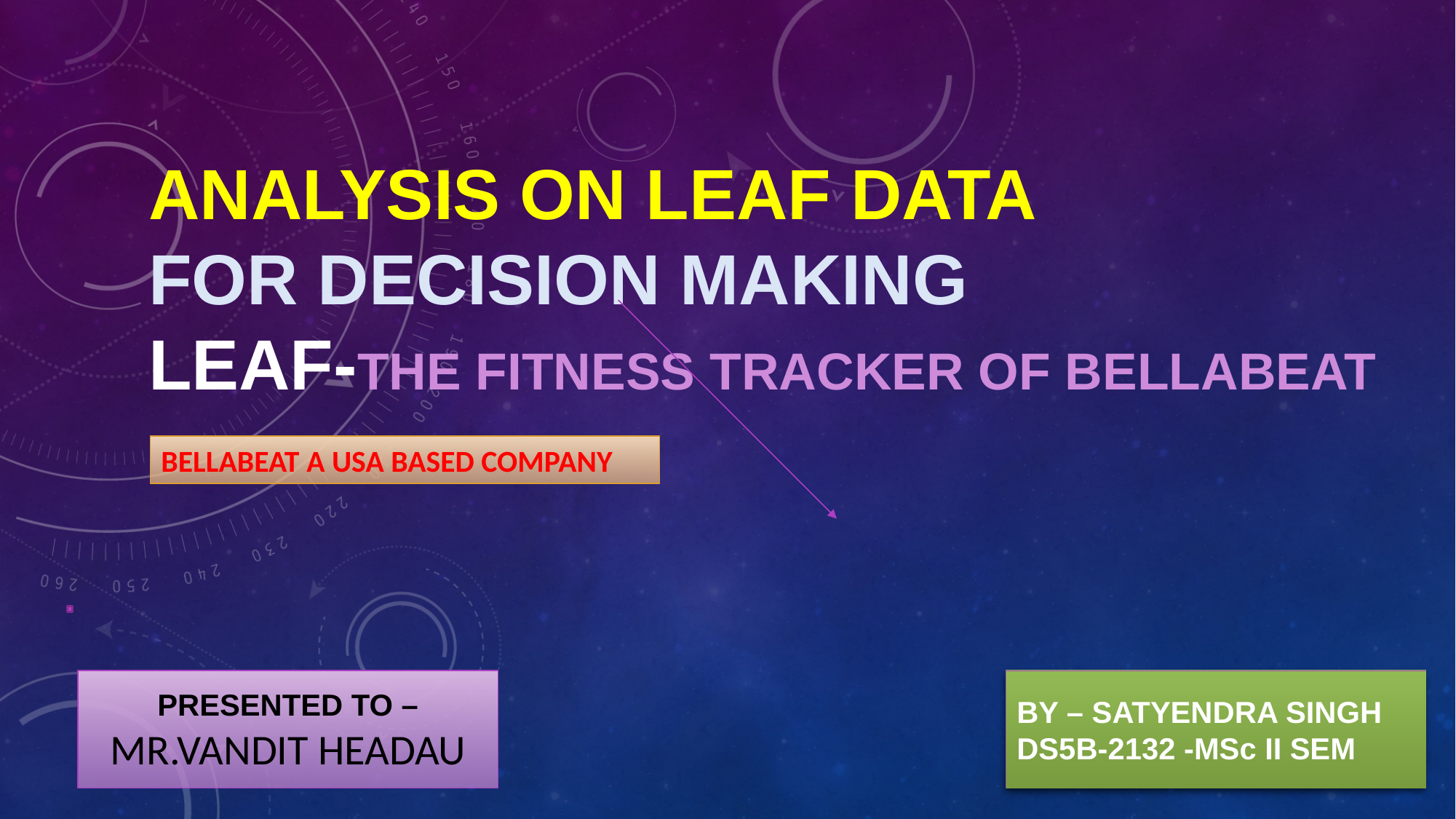

# ANALYSIS ON LEAF DATA FOR DECISION MAKING LEAF-THE FITNESS TRACKER OF BELLABEAT
BELLABEAT A USA BASED COMPANY

PRESENTED TO –
MR.VANDIT HEADAU
BY – SATYENDRA SINGH
DS5B-2132 -MSc II SEM